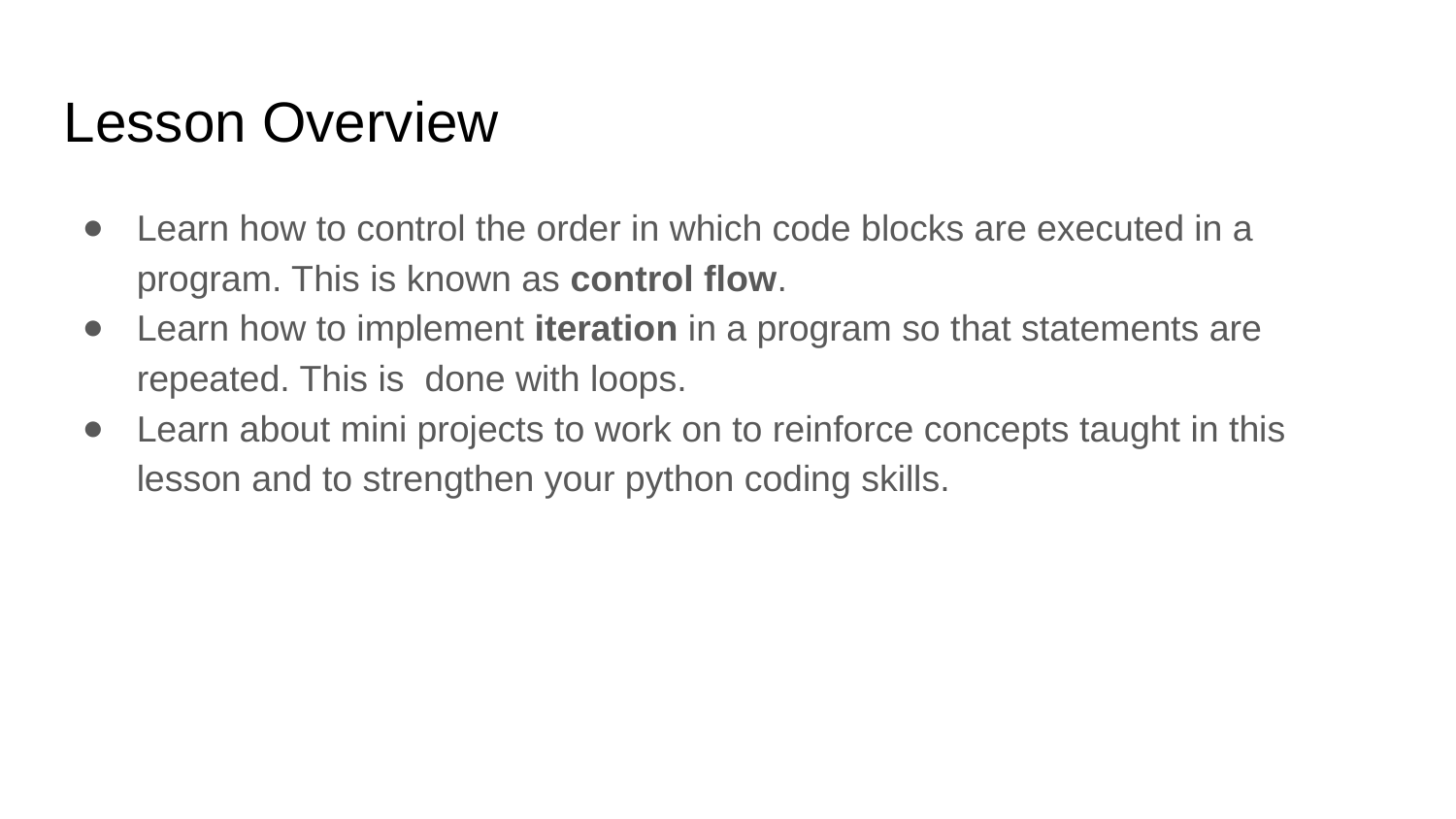

Lesson Overview
Learn how to control the order in which code blocks are executed in a program. This is known as control flow.
Learn how to implement iteration in a program so that statements are repeated. This is  done with loops.
Learn about mini projects to work on to reinforce concepts taught in this lesson and to strengthen your python coding skills.